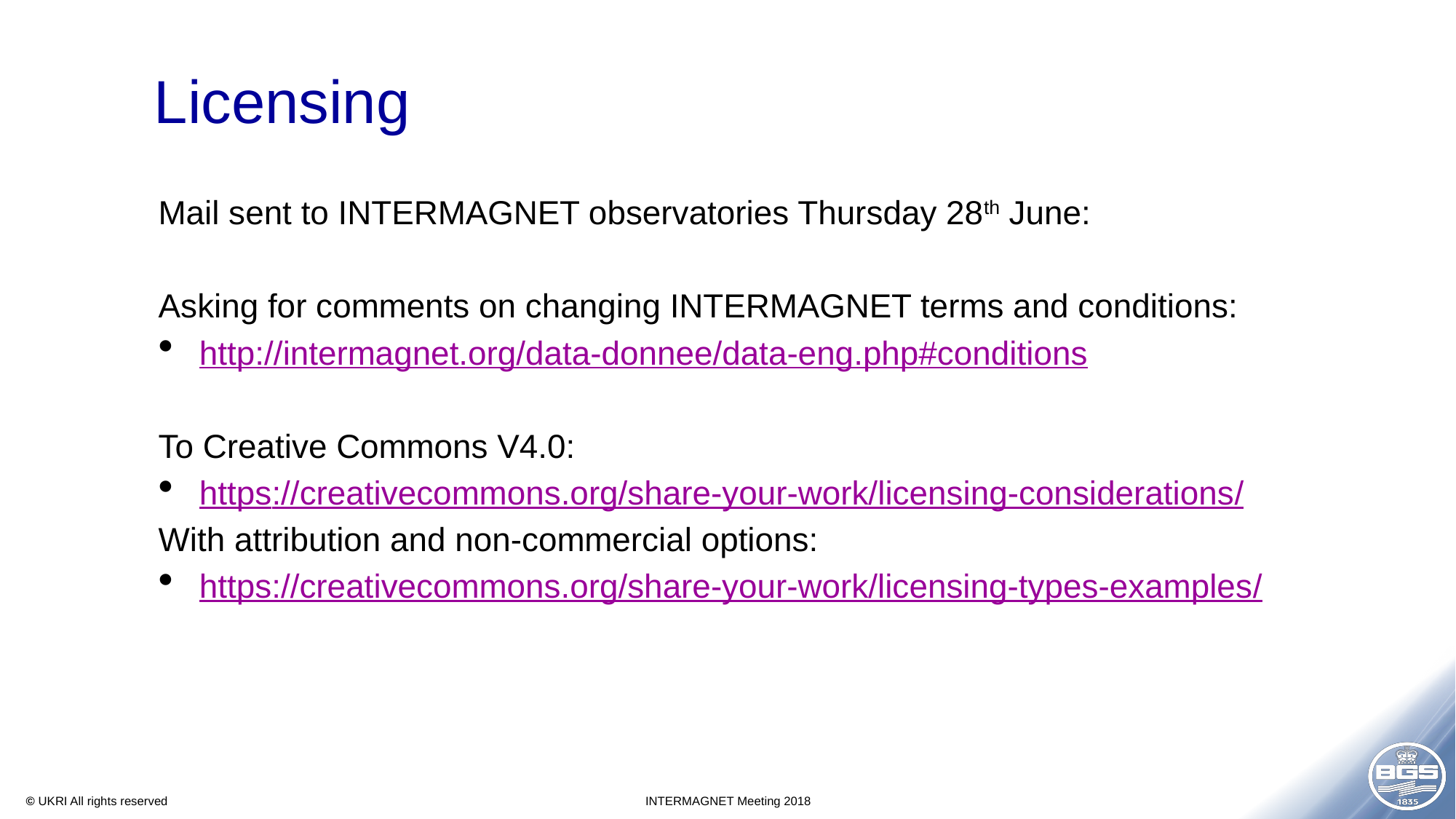

# Licensing
Mail sent to INTERMAGNET observatories Thursday 28th June:

Asking for comments on changing INTERMAGNET terms and conditions:
http://intermagnet.org/data-donnee/data-eng.php#conditions

To Creative Commons V4.0:
https://creativecommons.org/share-your-work/licensing-considerations/
With attribution and non-commercial options:
https://creativecommons.org/share-your-work/licensing-types-examples/